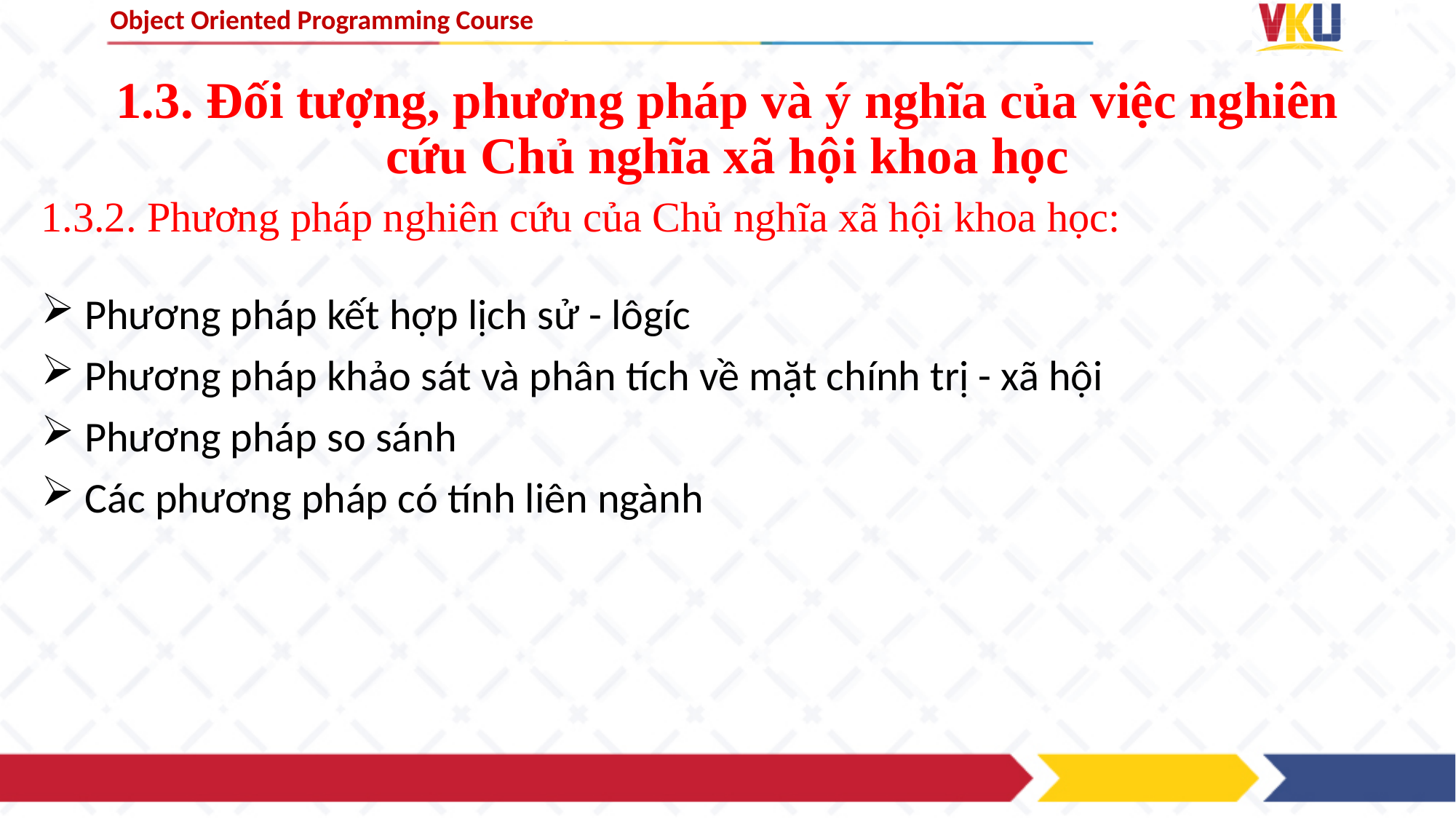

# 1.3. Đối tượng, phương pháp và ý nghĩa của việc nghiên cứu Chủ nghĩa xã hội khoa học
1.3.2. Phương pháp nghiên cứu của Chủ nghĩa xã hội khoa học:
 Phương pháp kết hợp lịch sử - lôgíc
 Phương pháp khảo sát và phân tích về mặt chính trị - xã hội
 Phương pháp so sánh
 Các phương pháp có tính liên ngành